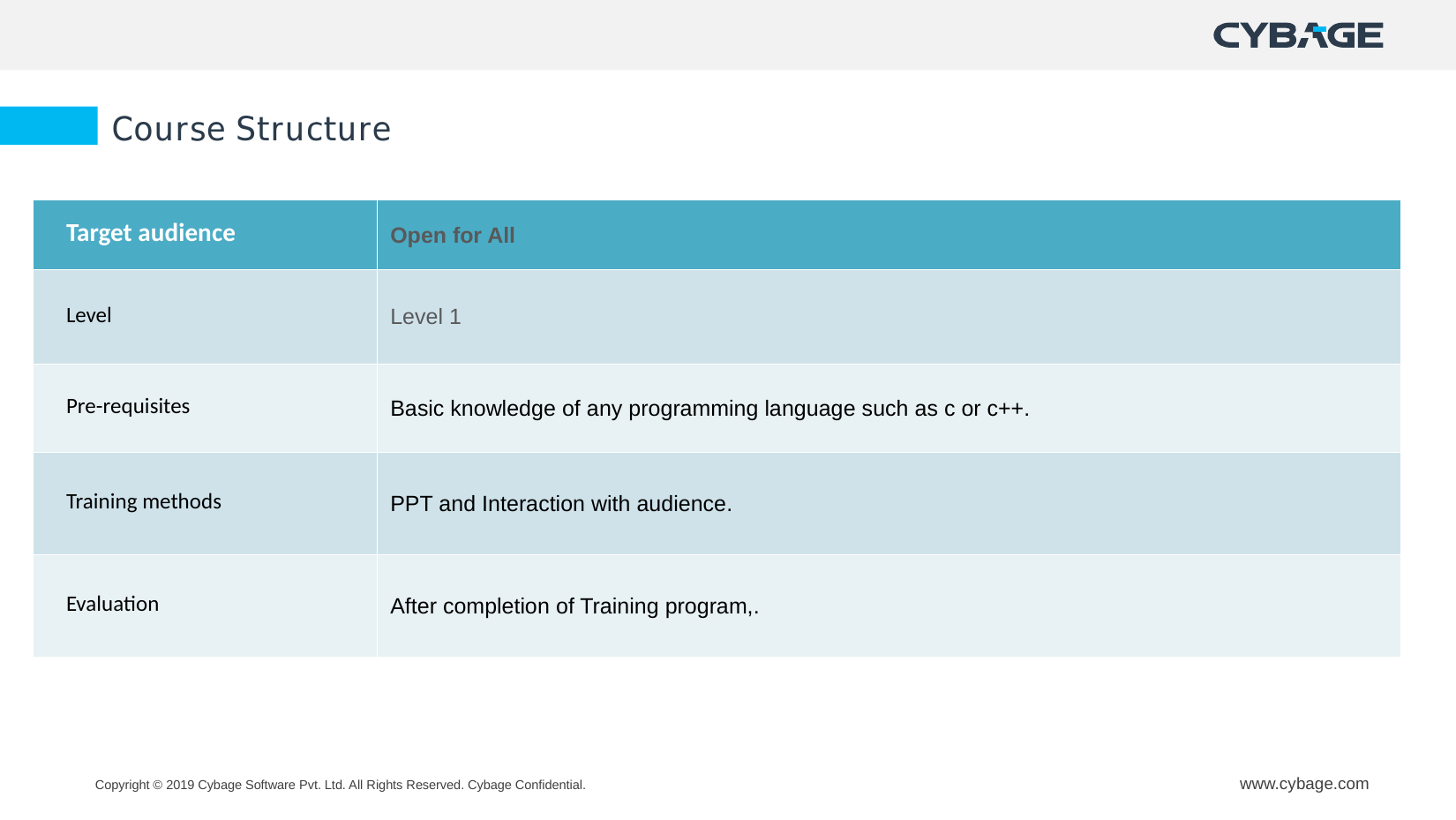

Course Structure

| Target audience | Open for All |
| --- | --- |
| Level | Level 1 |
| Pre-requisites | Basic knowledge of any programming language such as c or c++. |
| Training methods | PPT and Interaction with audience. |
| Evaluation | After completion of Training program,. |